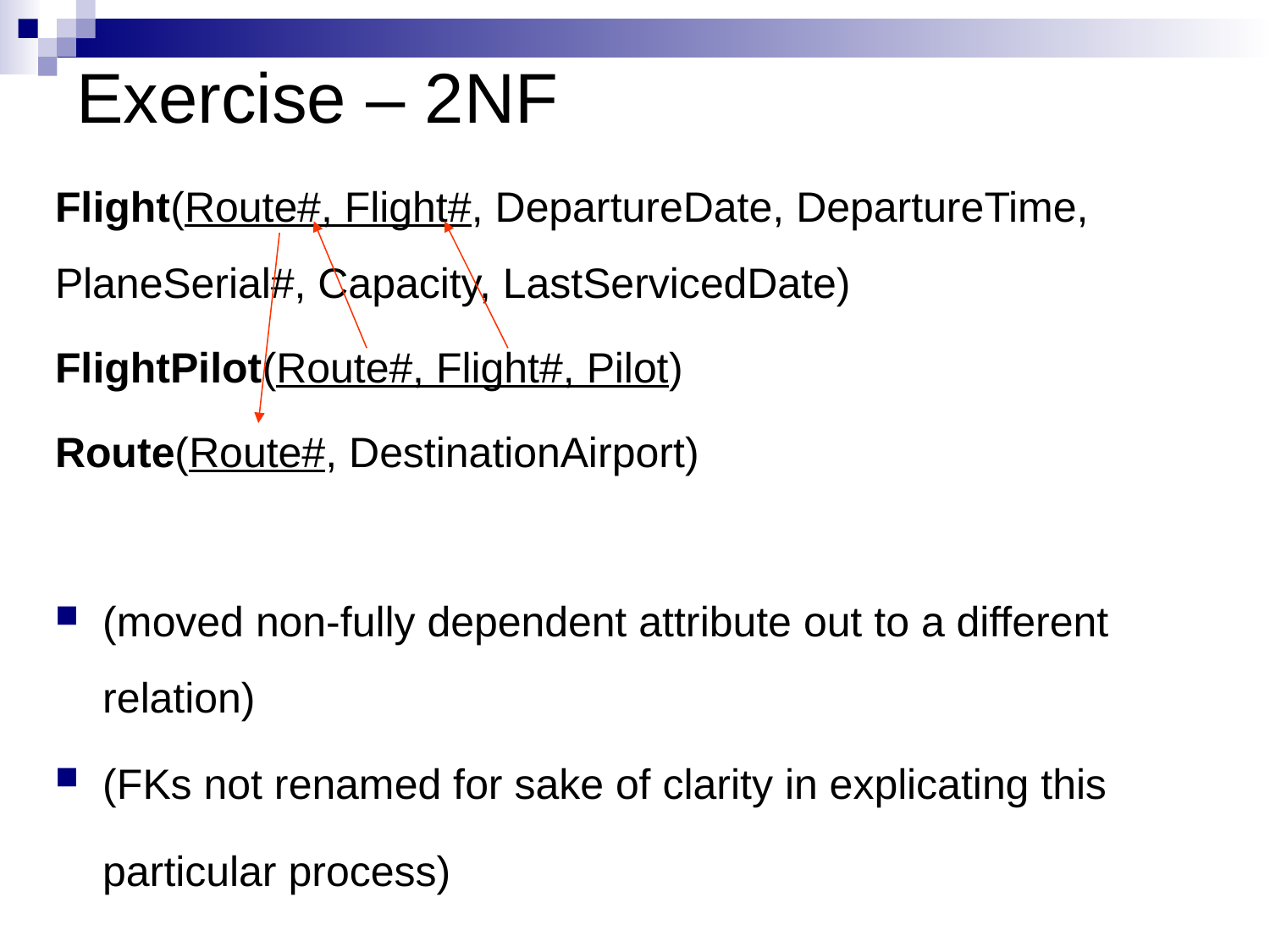

# Exercise – 2NF
Flight(Route#, Flight#, DepartureDate, DepartureTime, PlaneSerial#, Capacity, LastServicedDate)
FlightPilot(Route#, Flight#, Pilot)
Route(Route#, DestinationAirport)

(moved non-fully dependent attribute out to a different relation)
(FKs not renamed for sake of clarity in explicating this particular process)